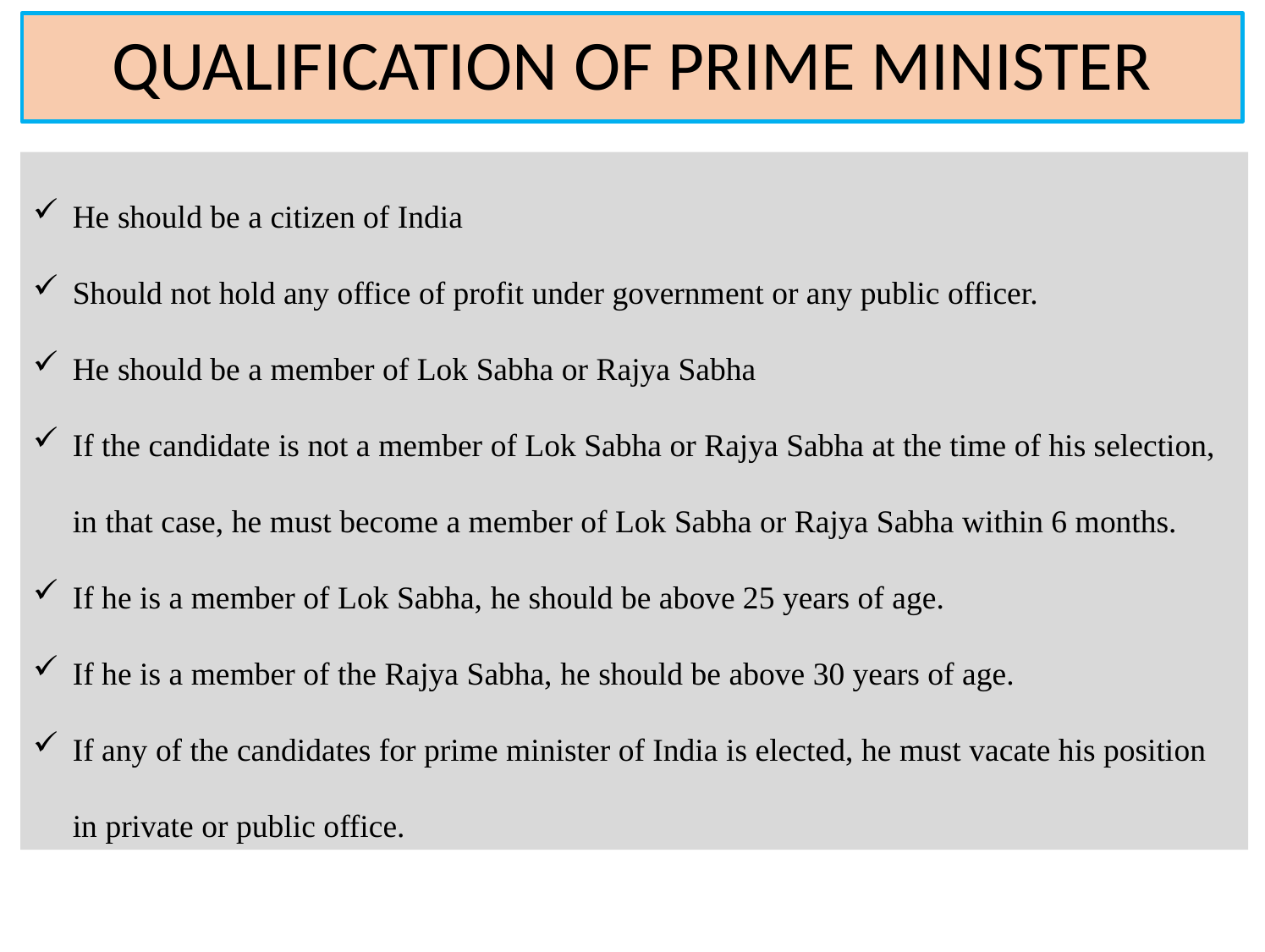

# QUALIFICATION OF PRIME MINISTER
He should be a citizen of India
Should not hold any office of profit under government or any public officer.
He should be a member of Lok Sabha or Rajya Sabha
If the candidate is not a member of Lok Sabha or Rajya Sabha at the time of his selection, in that case, he must become a member of Lok Sabha or Rajya Sabha within 6 months.
If he is a member of Lok Sabha, he should be above 25 years of age.
If he is a member of the Rajya Sabha, he should be above 30 years of age.
If any of the candidates for prime minister of India is elected, he must vacate his position in private or public office.